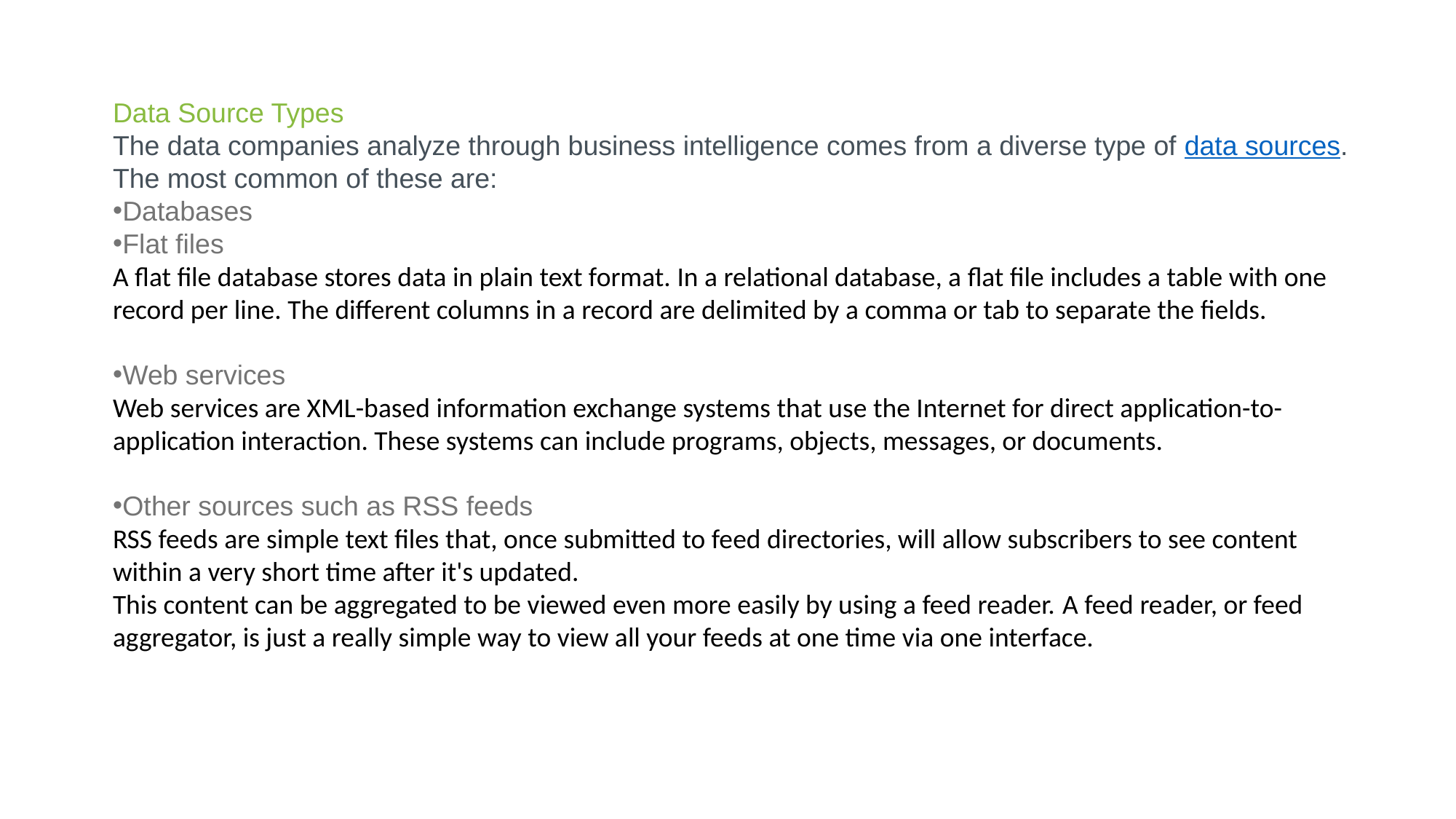

Data Source Types
The data companies analyze through business intelligence comes from a diverse type of data sources. The most common of these are:
Databases
Flat files
A flat file database stores data in plain text format. In a relational database, a flat file includes a table with one record per line. The different columns in a record are delimited by a comma or tab to separate the fields.

Web services
Web services are XML-based information exchange systems that use the Internet for direct application-to-application interaction. These systems can include programs, objects, messages, or documents.

Other sources such as RSS feeds
RSS feeds are simple text files that, once submitted to feed directories, will allow subscribers to see content within a very short time after it's updated.
This content can be aggregated to be viewed even more easily by using a feed reader. A feed reader, or feed aggregator, is just a really simple way to view all your feeds at one time via one interface.